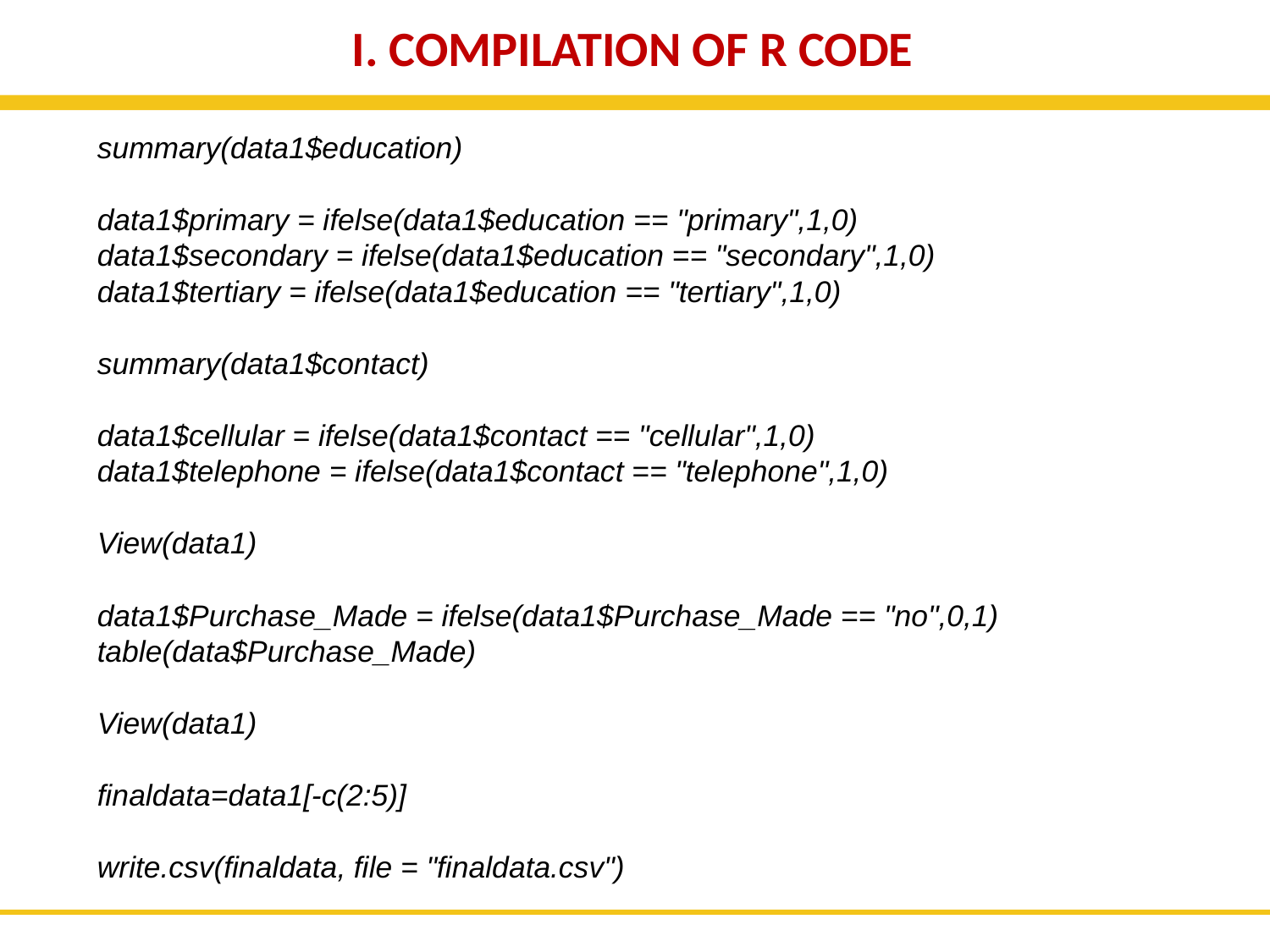

I. COMPILATION OF R CODE

summary(data1$education)

data1$primary = ifelse(data1$education == "primary",1,0)
data1$secondary = ifelse(data1$education == "secondary",1,0)
data1$tertiary = ifelse(data1$education == "tertiary",1,0)

summary(data1$contact)

data1$cellular = ifelse(data1$contact == "cellular",1,0)
data1$telephone = ifelse(data1$contact == "telephone",1,0)

View(data1)

data1$Purchase_Made = ifelse(data1$Purchase_Made == "no",0,1)
table(data$Purchase_Made)

View(data1)

finaldata=data1[-c(2:5)]

write.csv(finaldata, file = "finaldata.csv")